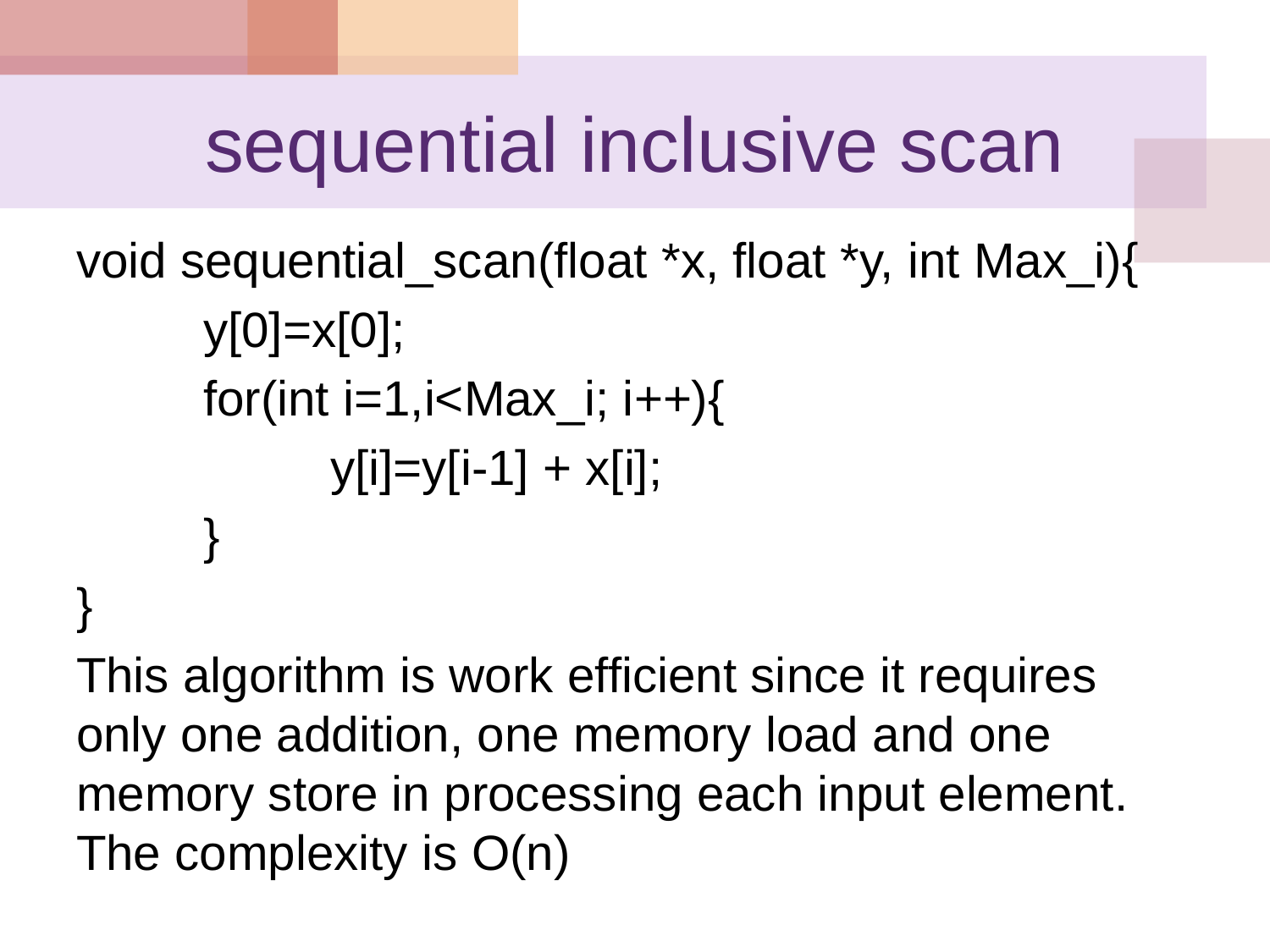

# sequential inclusive scan
void sequential_scan(float *x, float *y, int Max_i){
	y[0]=x[0];
	for(int i=1,i<Max_i; i++){
		y[i]=y[i-1] + x[i];
	}
}
This algorithm is work efficient since it requires only one addition, one memory load and one memory store in processing each input element. The complexity is O(n)